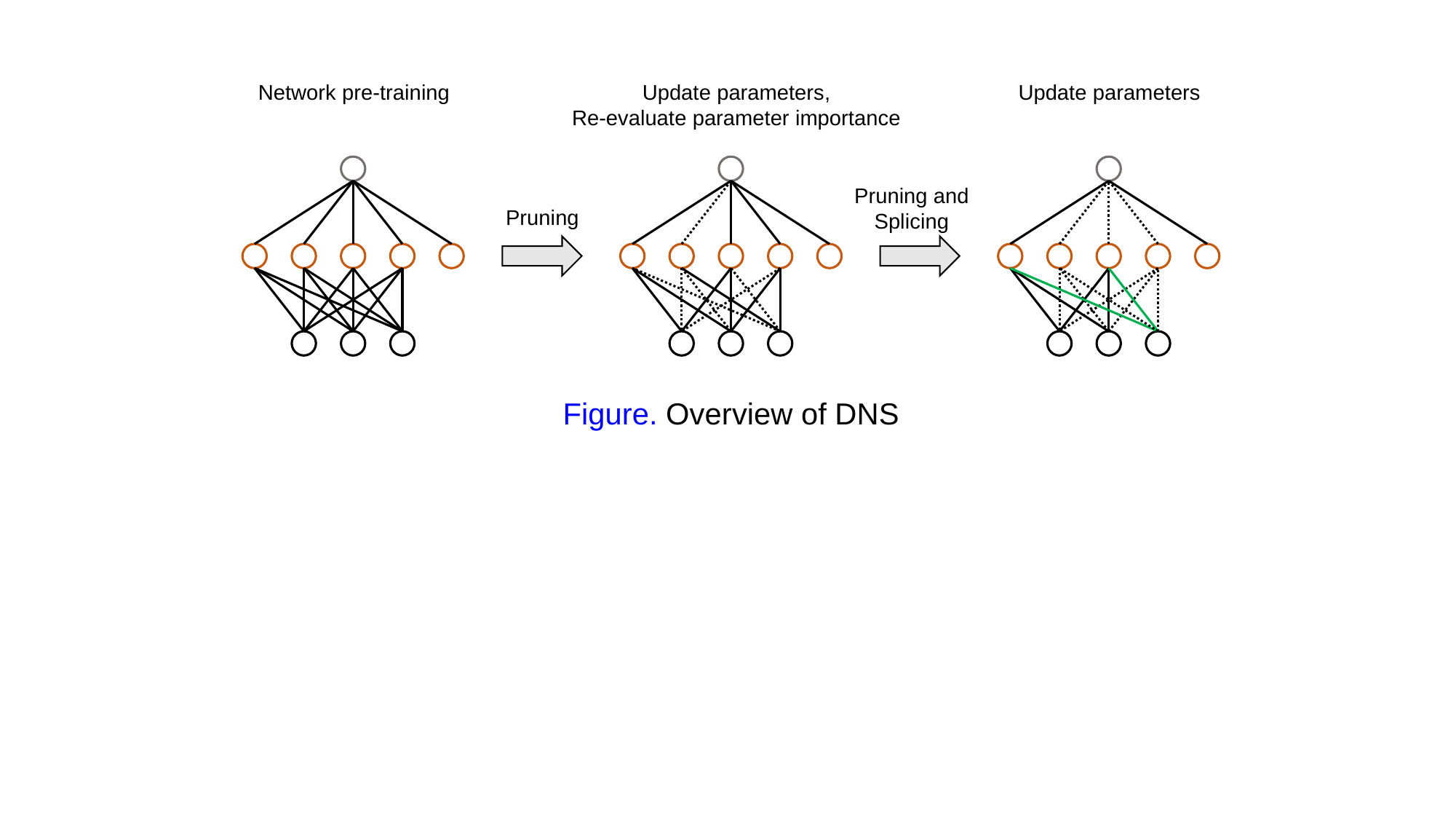

Network pre-training
Update parameters,
Re-evaluate parameter importance
Update parameters

Pruning and Splicing
Pruning

Figure. Overview of DNS